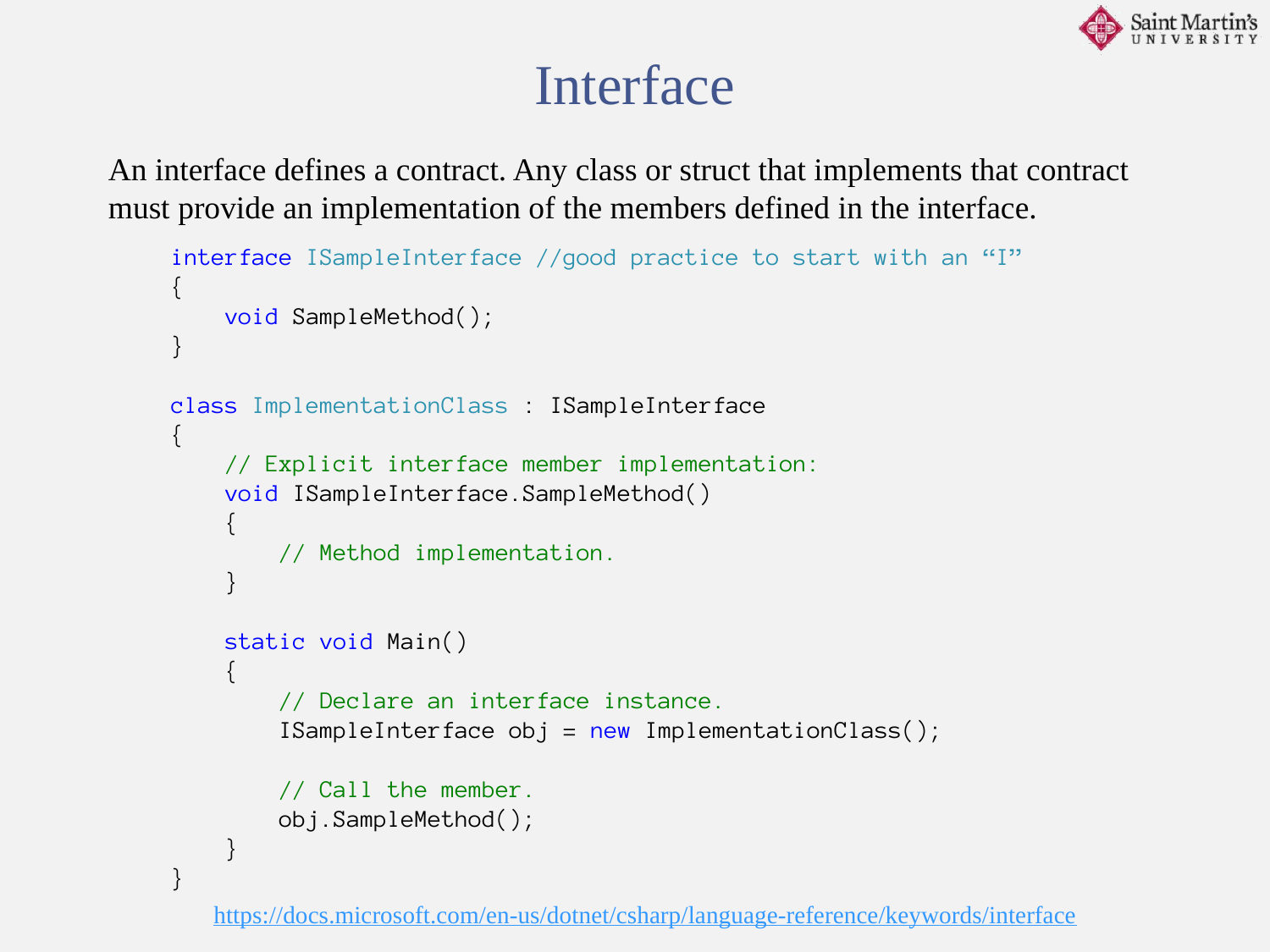

Interface
An interface defines a contract. Any class or struct that implements that contract must provide an implementation of the members defined in the interface.
interface ISampleInterface //good practice to start with an “I”
{
    void SampleMethod();
}

class ImplementationClass : ISampleInterface
{
    // Explicit interface member implementation:
    void ISampleInterface.SampleMethod()
    {
        // Method implementation.
    }

    static void Main()
    {
        // Declare an interface instance.
        ISampleInterface obj = new ImplementationClass();

        // Call the member.
        obj.SampleMethod();
    }
}
https://docs.microsoft.com/en-us/dotnet/csharp/language-reference/keywords/interface